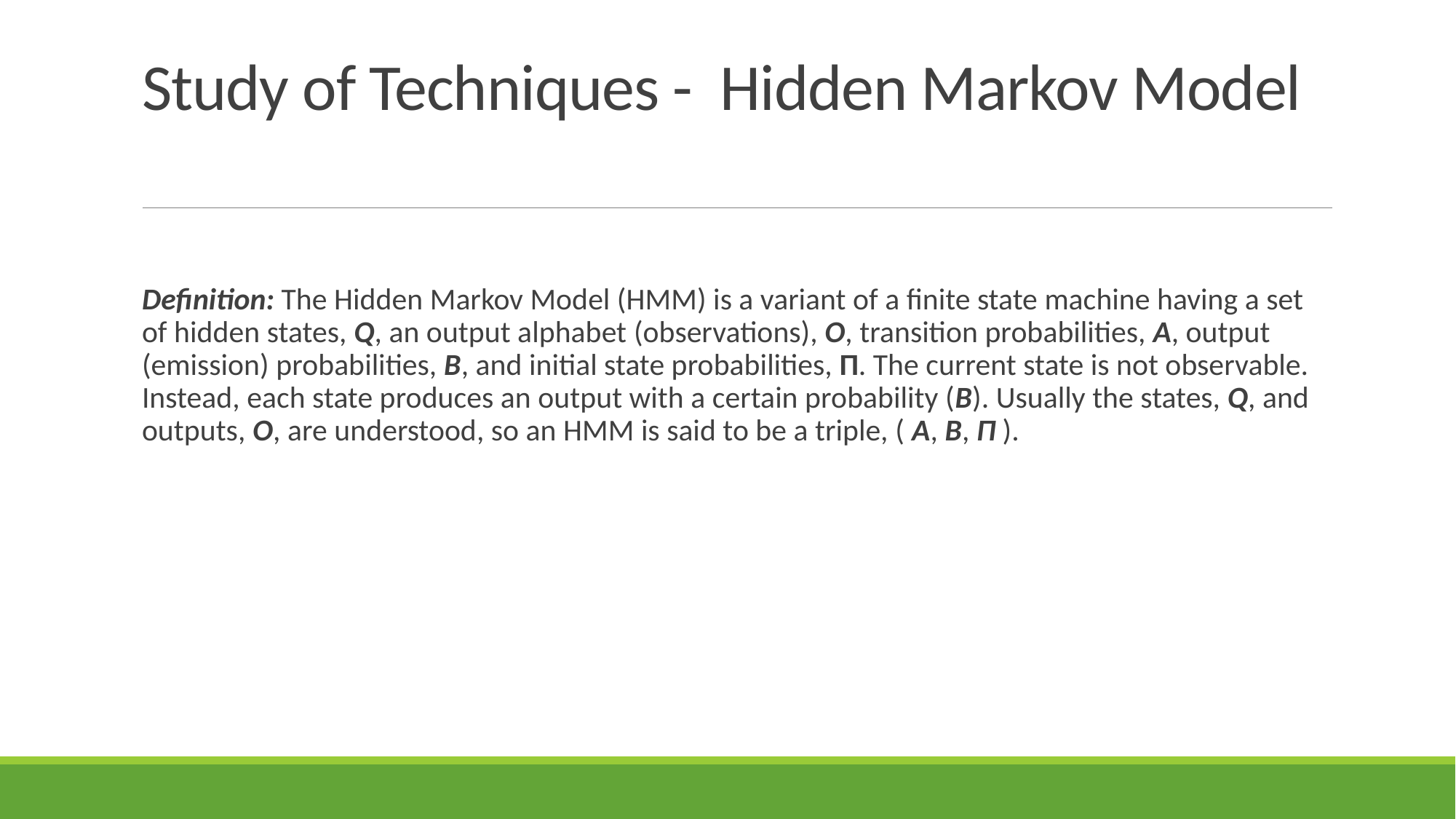

# Study of Techniques -  Hidden Markov Model

Definition: The Hidden Markov Model (HMM) is a variant of a finite state machine having a set of hidden states, Q, an output alphabet (observations), O, transition probabilities, A, output (emission) probabilities, B, and initial state probabilities, Π. The current state is not observable. Instead, each state produces an output with a certain probability (B). Usually the states, Q, and outputs, O, are understood, so an HMM is said to be a triple, ( A, B, Π ).